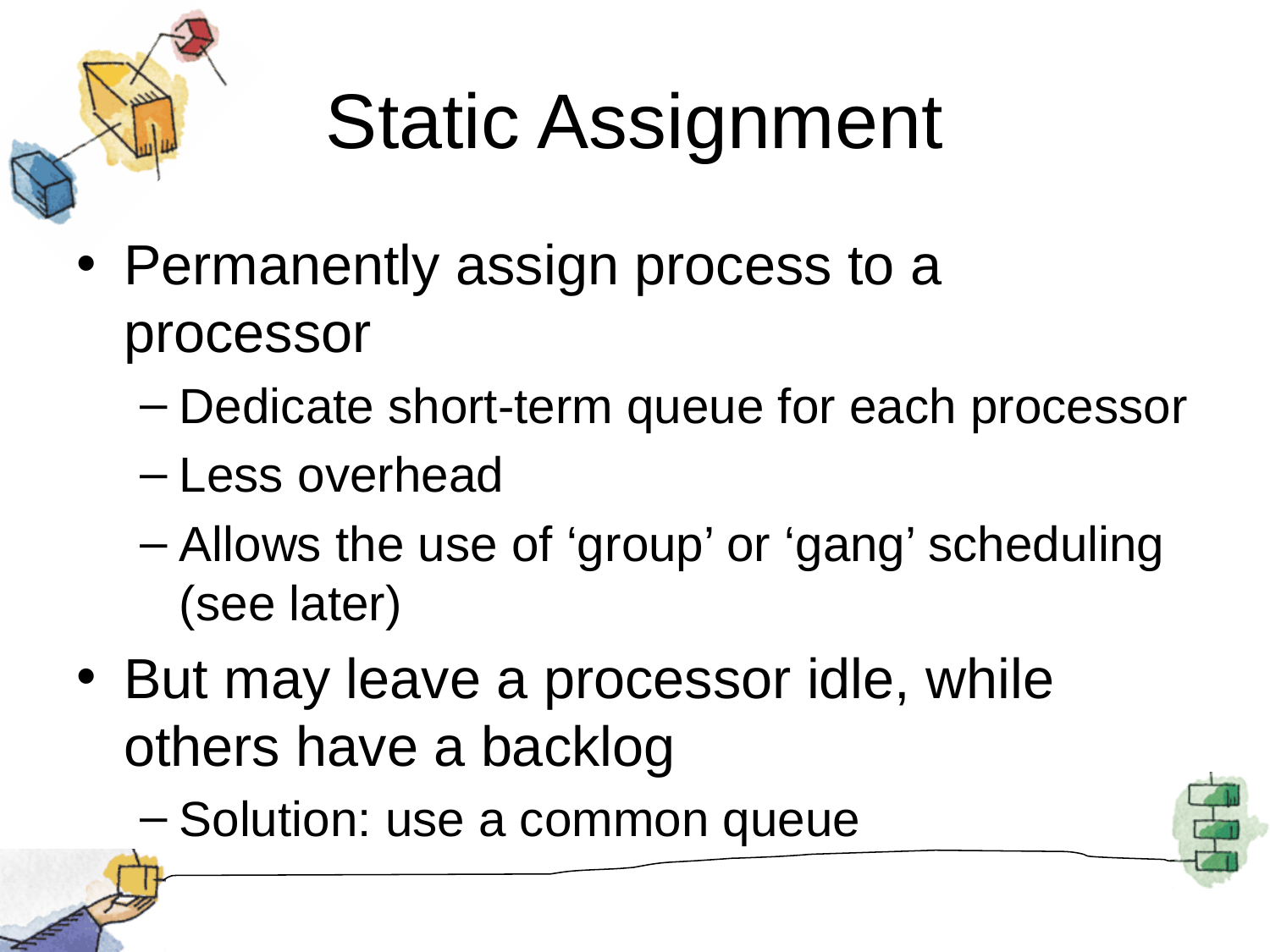

# Static Assignment
Permanently assign process to a processor
Dedicate short-term queue for each processor
Less overhead
Allows the use of ‘group’ or ‘gang’ scheduling (see later)
But may leave a processor idle, while others have a backlog
Solution: use a common queue